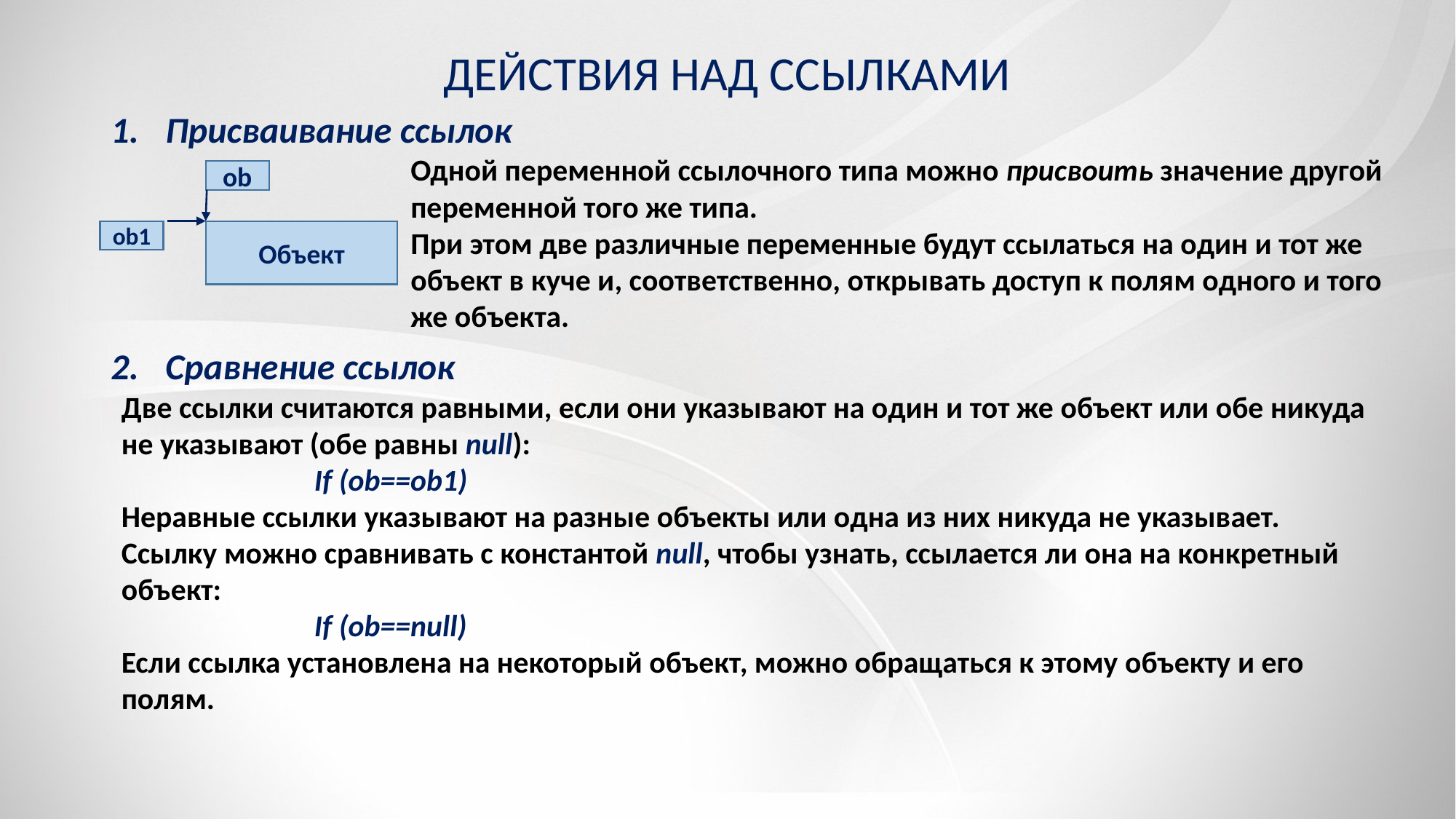

# ДЕЙСТВИЯ НАД ССЫЛКАМИ
Присваивание ссылок
Одной переменной ссылочного типа можно присвоить значение другой переменной того же типа.
При этом две различные переменные будут ссылаться на один и тот же объект в куче и, соответственно, открывать доступ к полям одного и того же объекта.
Сравнение ссылок
Две ссылки считаются равными, если они указывают на один и тот же объект или обе никуда не указывают (обе равны null):
If (ob==ob1)
Неравные ссылки указывают на разные объекты или одна из них никуда не указывает.
Ссылку можно сравнивать с константой null, чтобы узнать, ссылается ли она на конкретный объект:
If (ob==null)
Если ссылка установлена на некоторый объект, можно обращаться к этому объекту и его полям.

ob
ob1
Объект